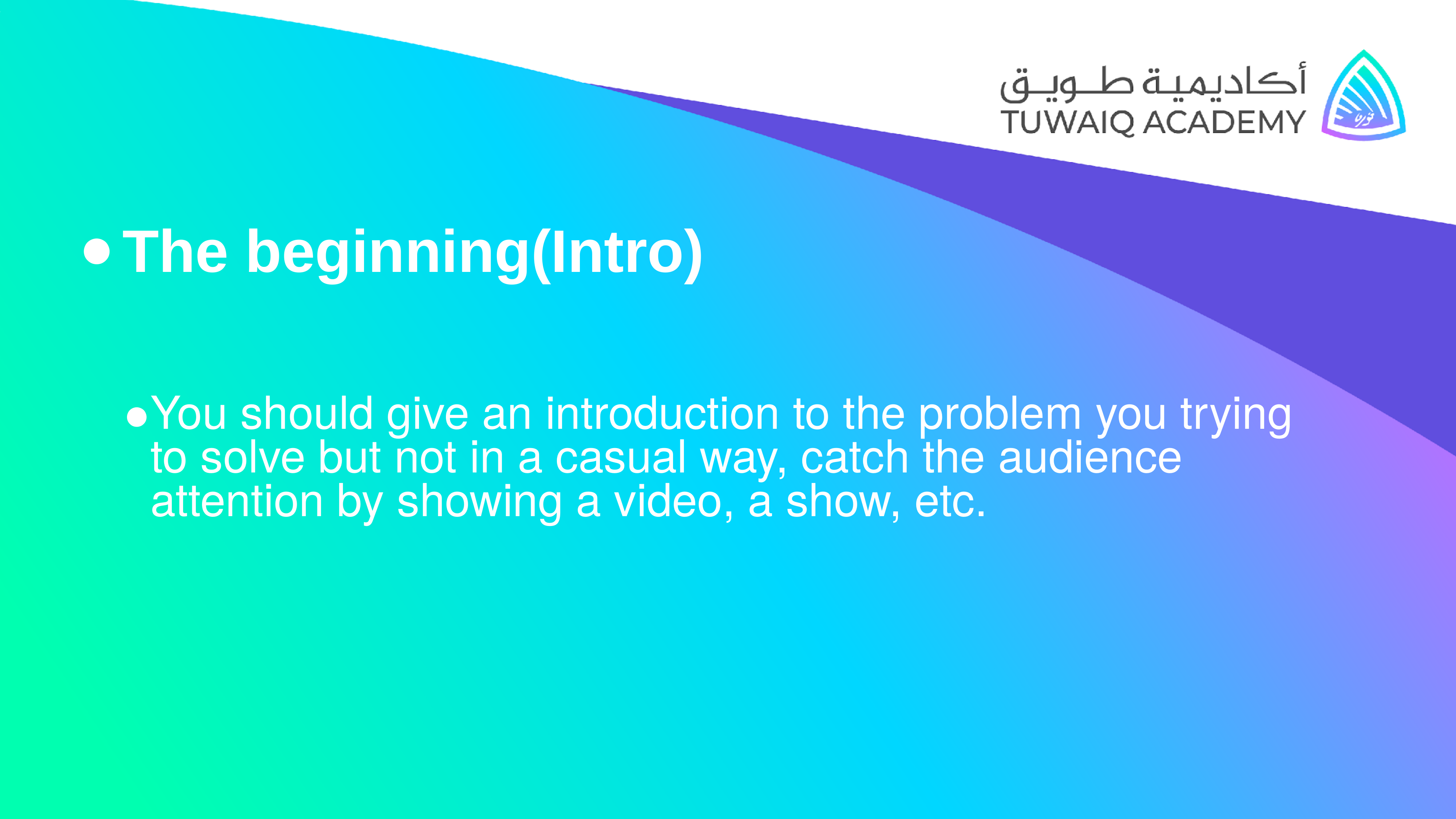

The beginning(Intro)
You should give an introduction to the problem you trying to solve but not in a casual way, catch the audience attention by showing a video, a show, etc.